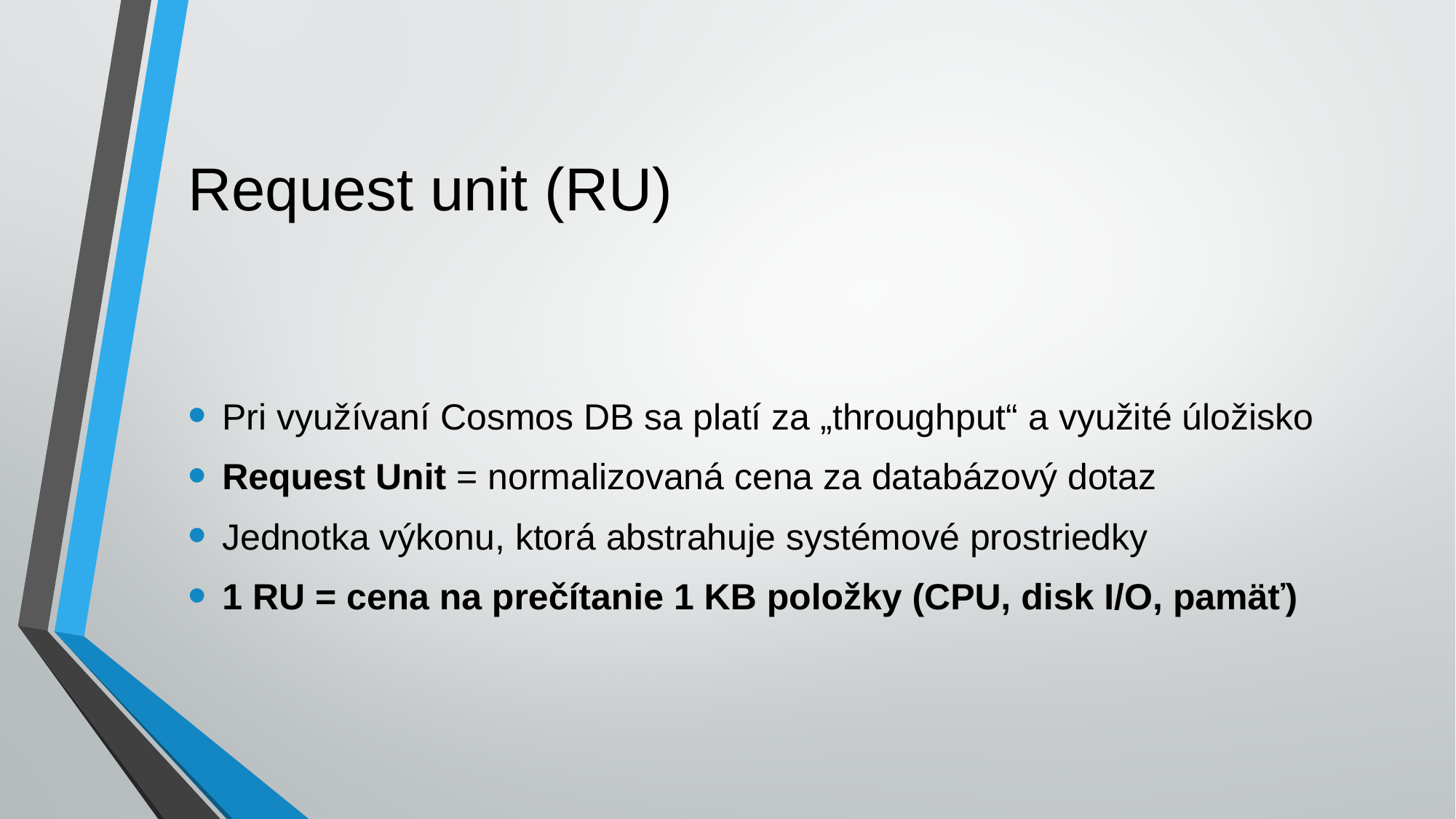

# Request unit (RU)
Pri využívaní Cosmos DB sa platí za „throughput“ a využité úložisko
Request Unit = normalizovaná cena za databázový dotaz
Jednotka výkonu, ktorá abstrahuje systémové prostriedky
1 RU = cena na prečítanie 1 KB položky (CPU, disk I/O, pamäť)